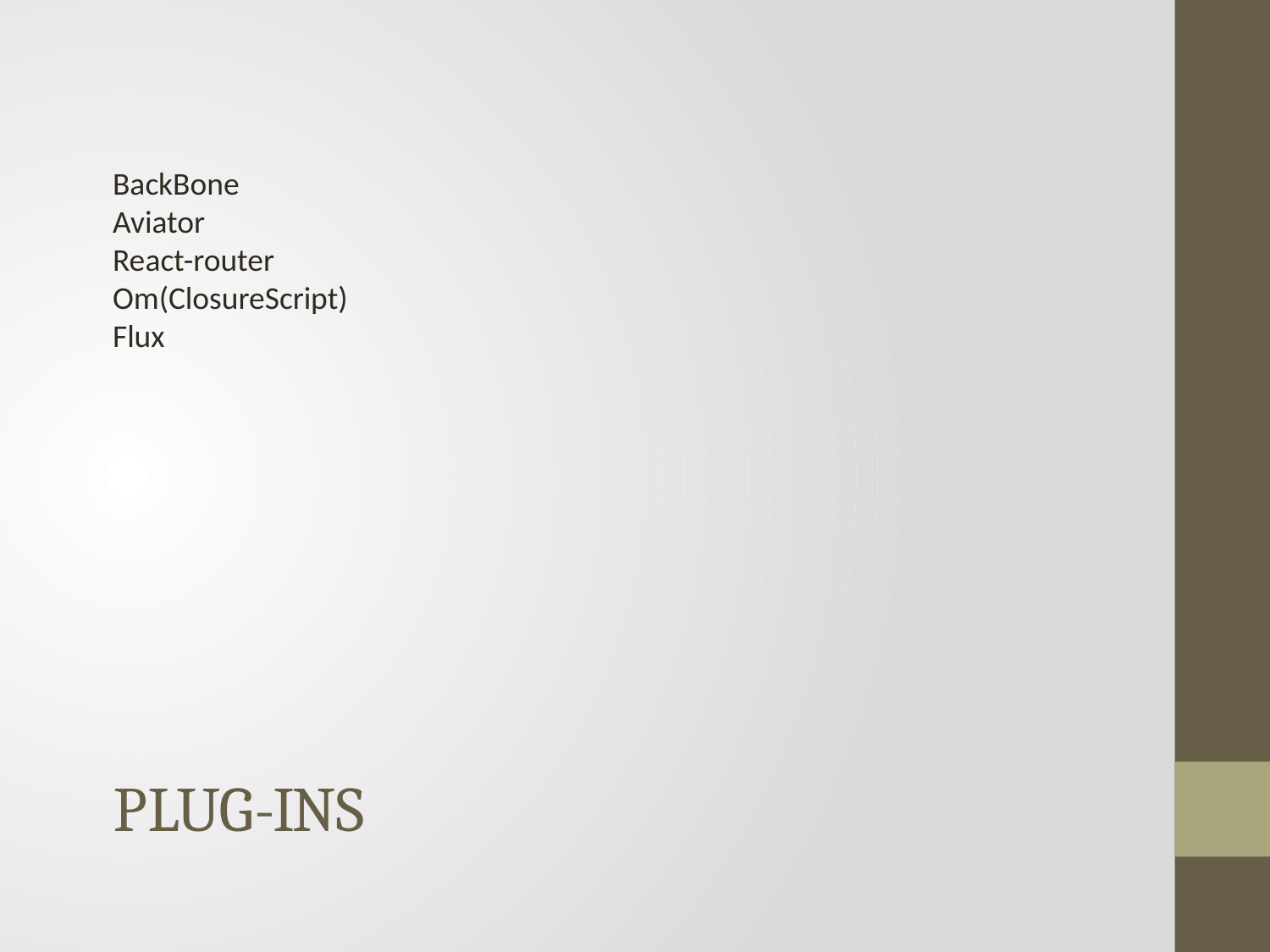

BackBone
Aviator
React-router
Om(ClosureScript)
Flux
# Plug-ins